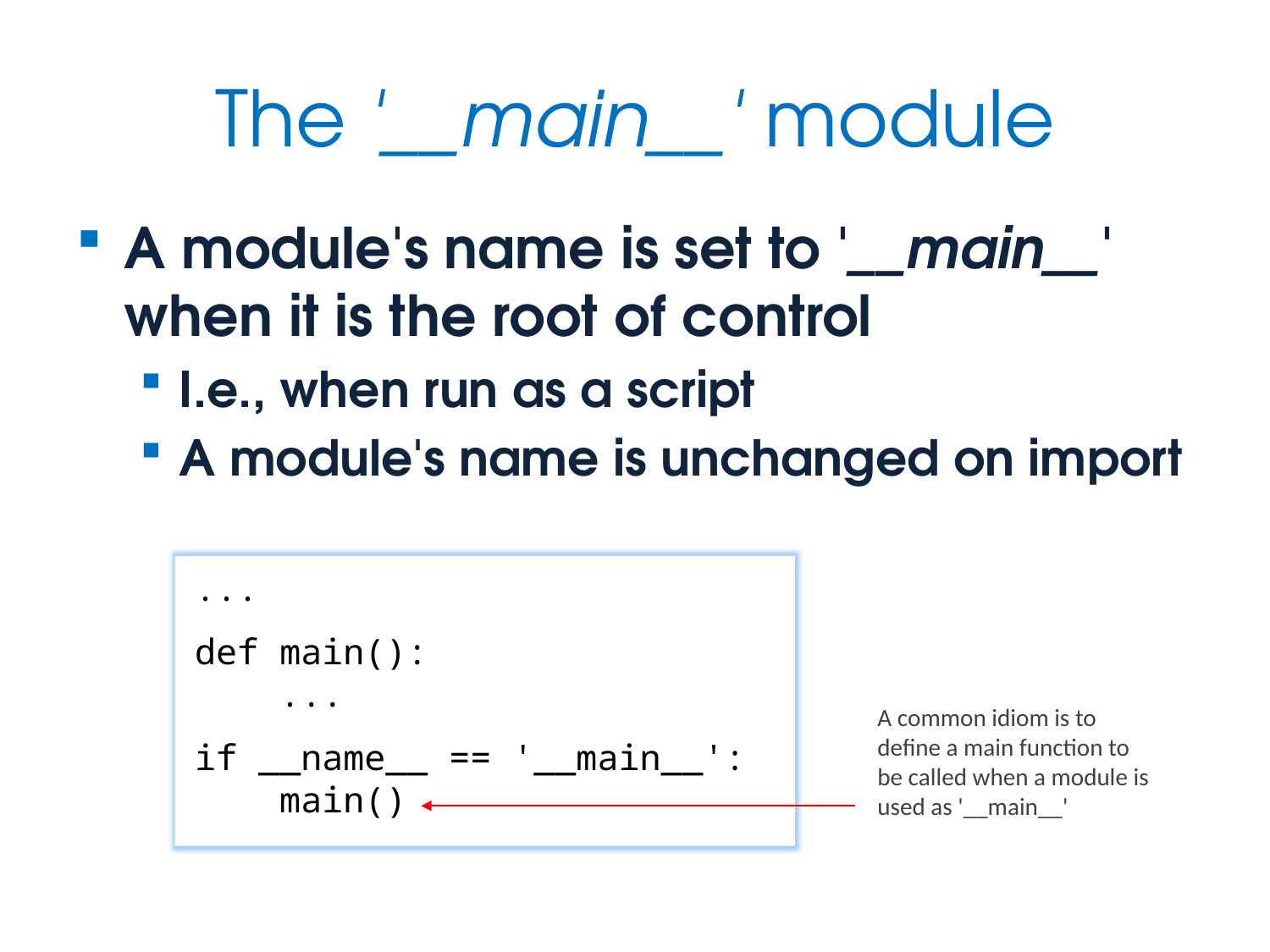

# The '__main__' module
A module's name is set to '__main__' when it is the root of control
I.e., when run as a script
A module's name is unchanged on import
...
def main():
    ...
if __name__ == '__main__':
    main()
A common idiom is to define a main function to be called when a module is used as '__main__'